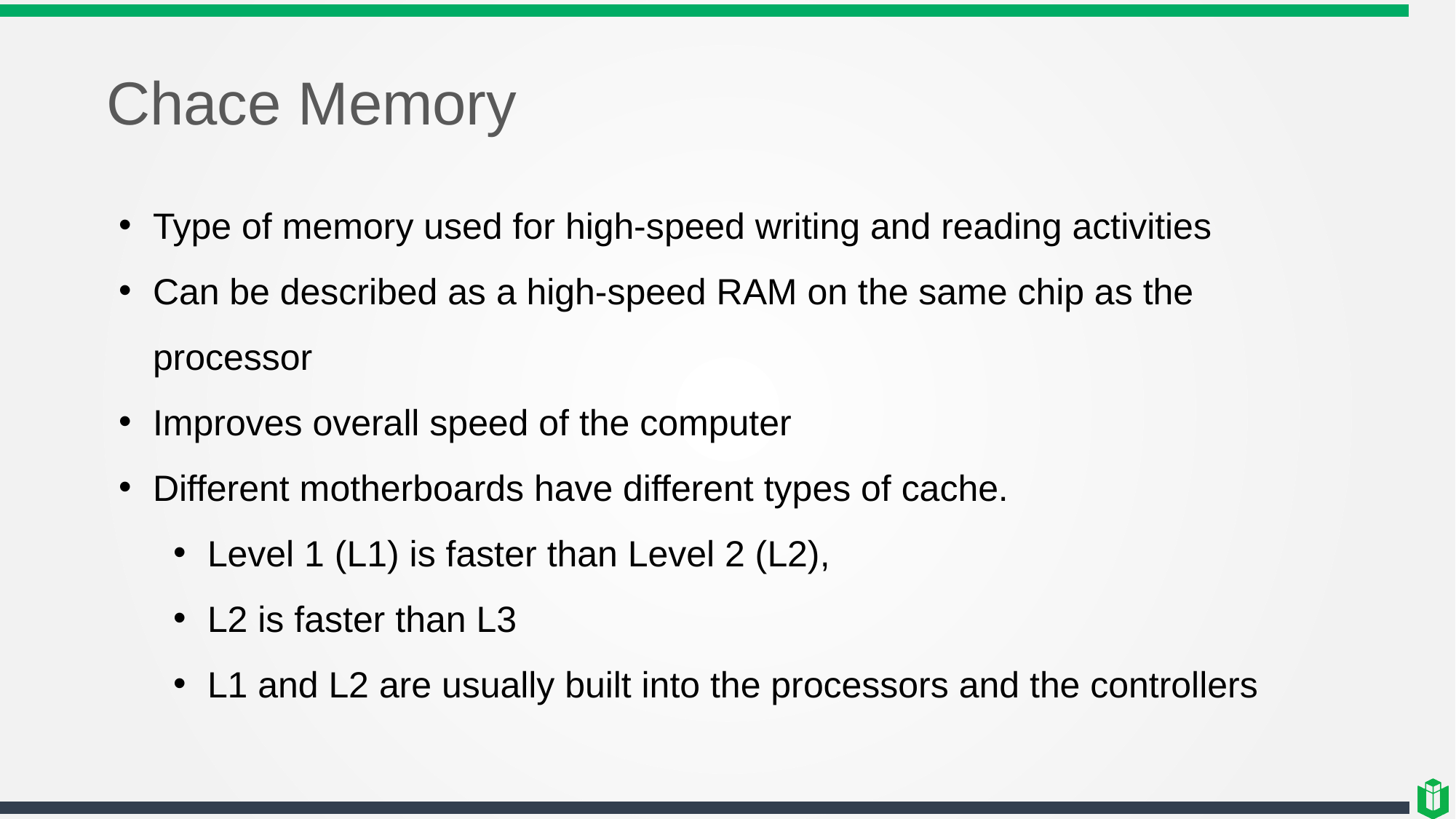

# Chace Memory
Type of memory used for high-speed writing and reading activities
Can be described as a high-speed RAM on the same chip as the processor
Improves overall speed of the computer
Different motherboards have different types of cache.
Level 1 (L1) is faster than Level 2 (L2),
L2 is faster than L3
L1 and L2 are usually built into the processors and the controllers